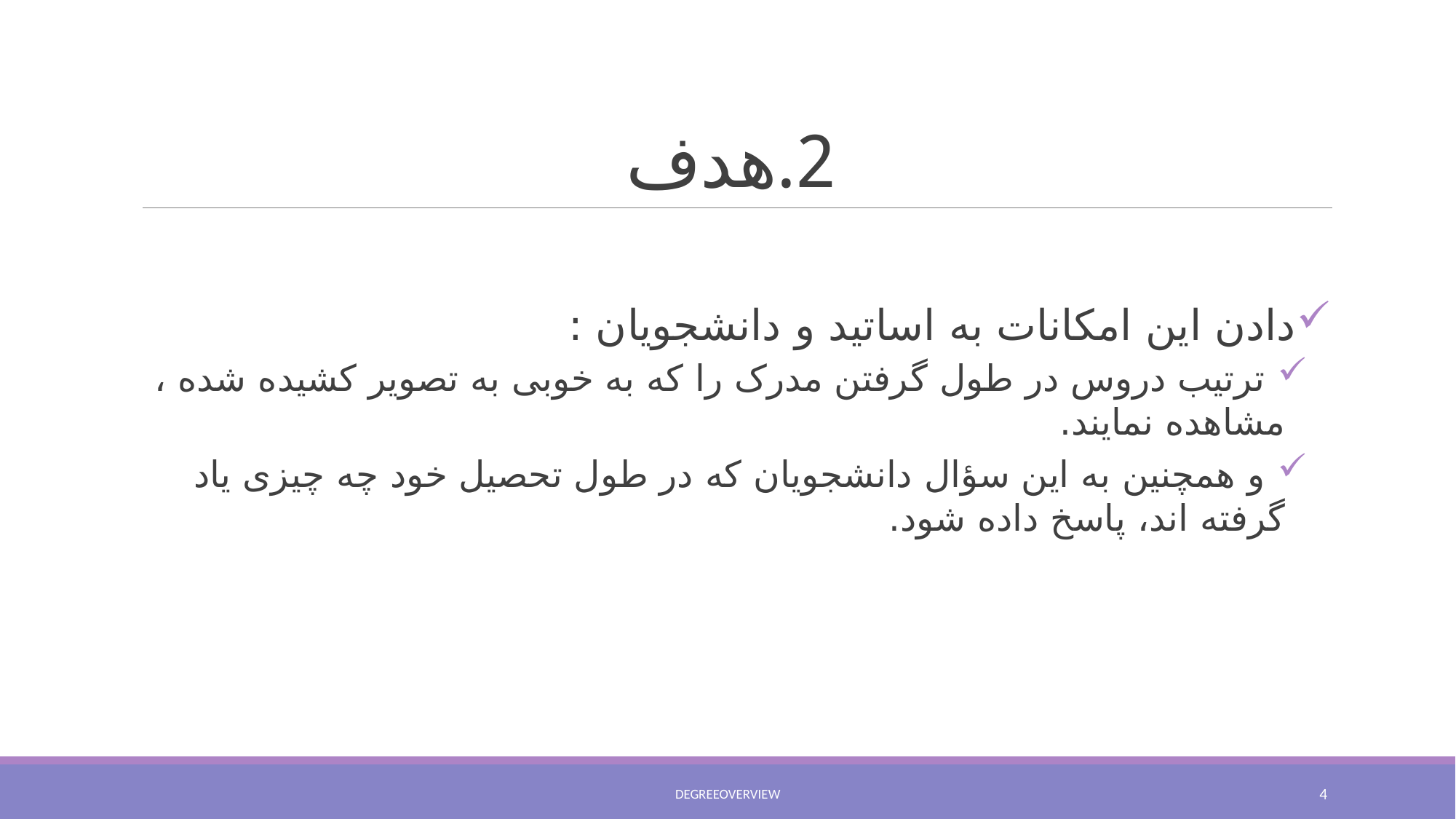

# 2.هدف

دادن این امکانات به اساتید و دانشجویان :
 ترتیب دروس در طول گرفتن مدرک را که به خوبی به تصویر کشیده شده ، مشاهده نمایند.
 و همچنین به این سؤال دانشجویان که در طول تحصیل خود چه چیزی یاد گرفته اند، پاسخ داده شود.
DegreeOverview
4